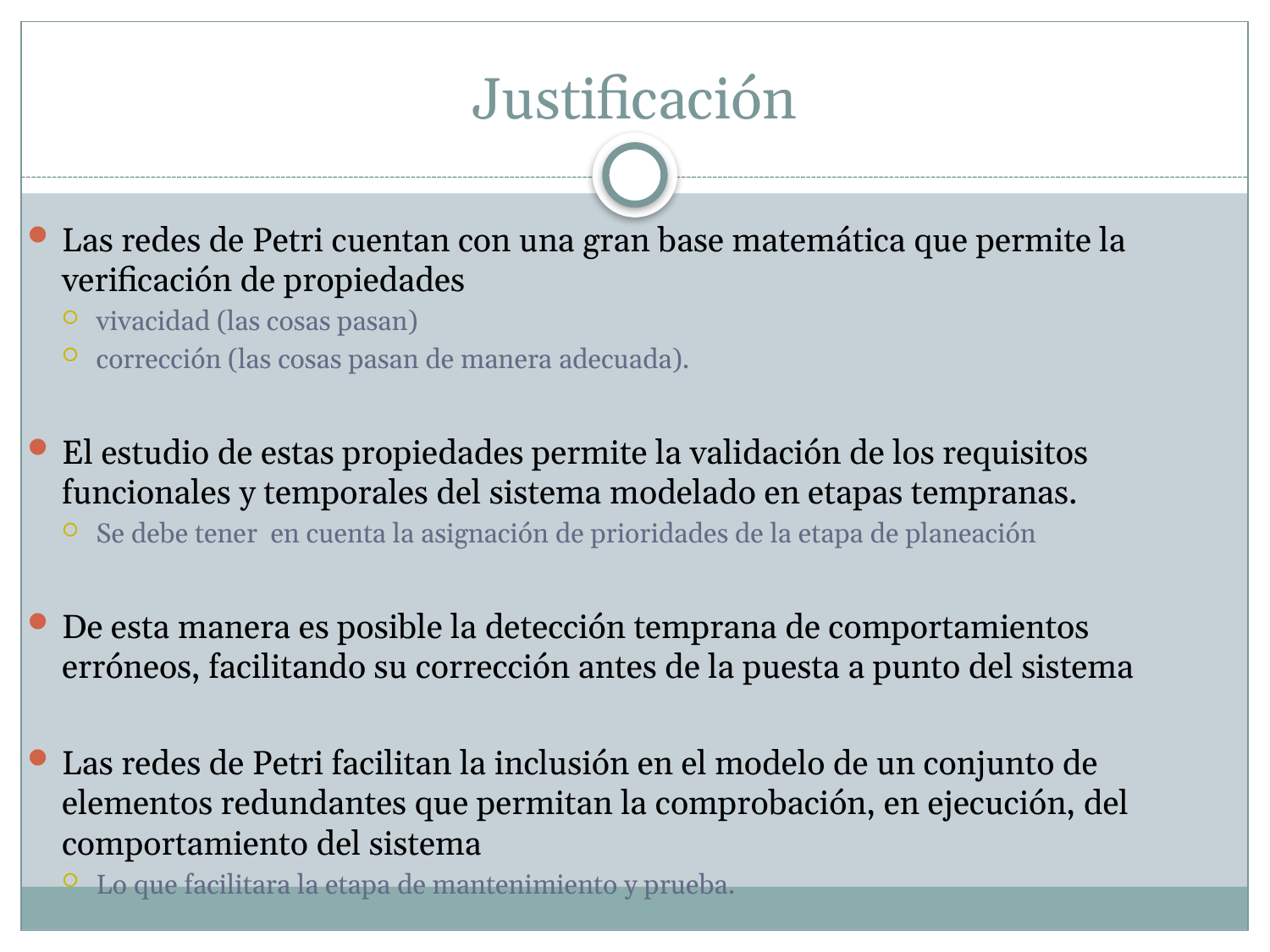

# Justificación
Las redes de Petri cuentan con una gran base matemática que permite la verificación de propiedades
vivacidad (las cosas pasan)
corrección (las cosas pasan de manera adecuada).

El estudio de estas propiedades permite la validación de los requisitos funcionales y temporales del sistema modelado en etapas tempranas.
Se debe tener  en cuenta la asignación de prioridades de la etapa de planeación

De esta manera es posible la detección temprana de comportamientos erróneos, facilitando su corrección antes de la puesta a punto del sistema

Las redes de Petri facilitan la inclusión en el modelo de un conjunto de elementos redundantes que permitan la comprobación, en ejecución, del comportamiento del sistema
Lo que facilitara la etapa de mantenimiento y prueba.